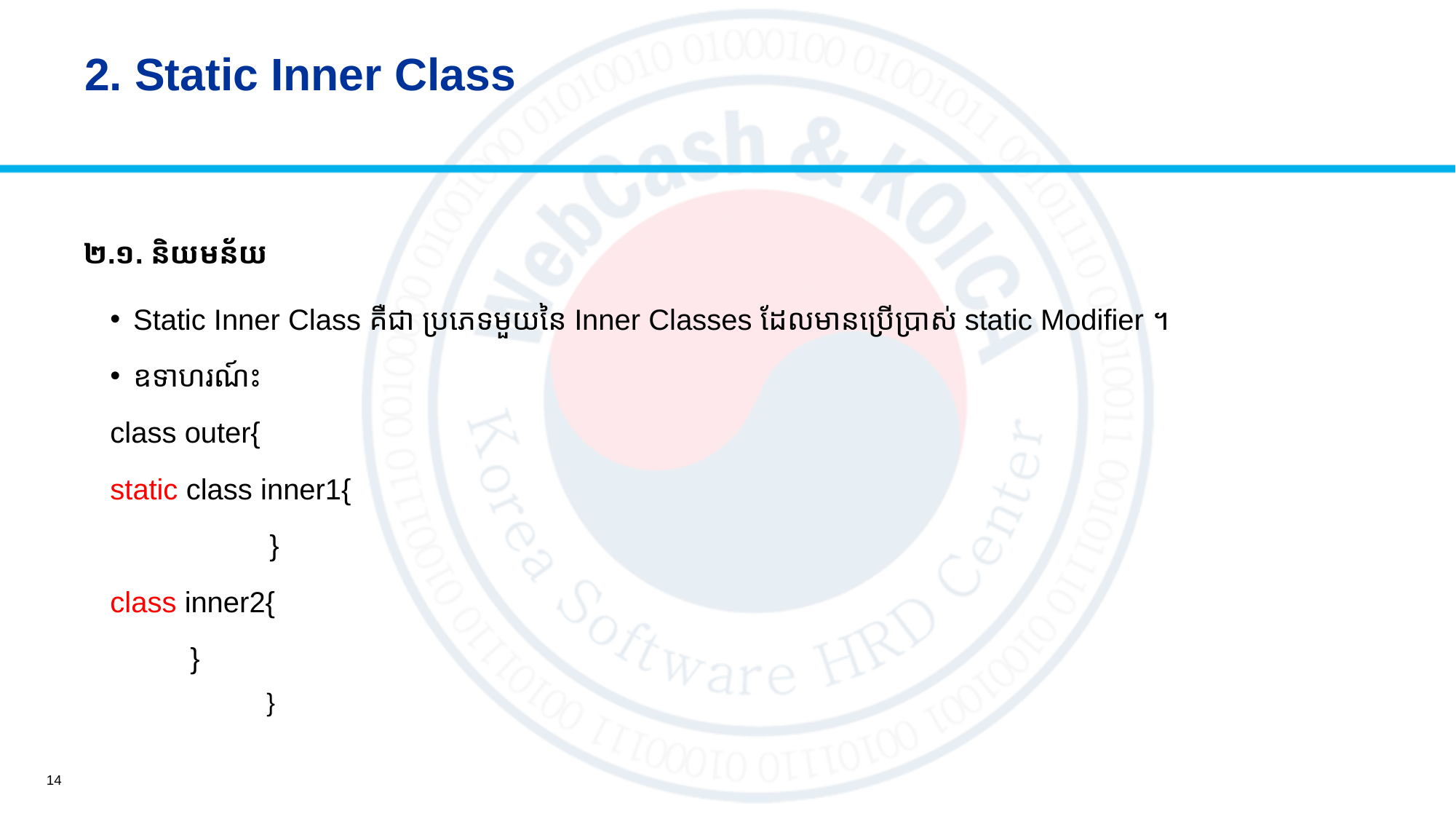

# 2. Static Inner Class
២.១.​ និយមន័យ
Static Inner Class គឺ​ជា ប្រភេទមួយនៃ​ Inner Classes ដែលមានប្រើប្រាស់​ static Modifier ។
ឧទាហរណ៍ះ
						class outer{
							static class inner1{
								       	         }
							class inner2{
								          }
						         }
14